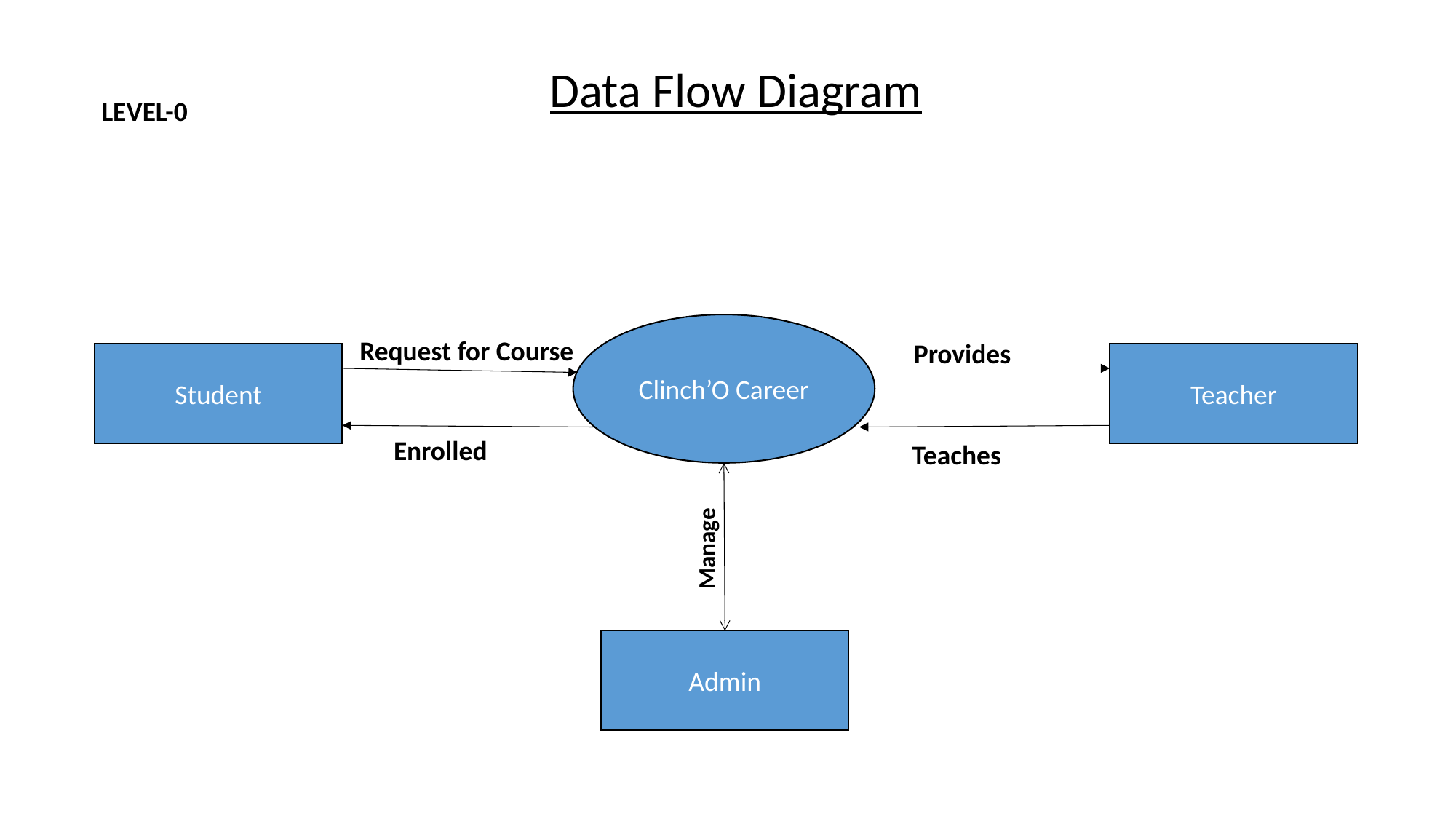

Data Flow Diagram
LEVEL-0
Clinch’O Career
Request for Course
Provides
Student
Teacher
Enrolled
Teaches
Manage
Admin